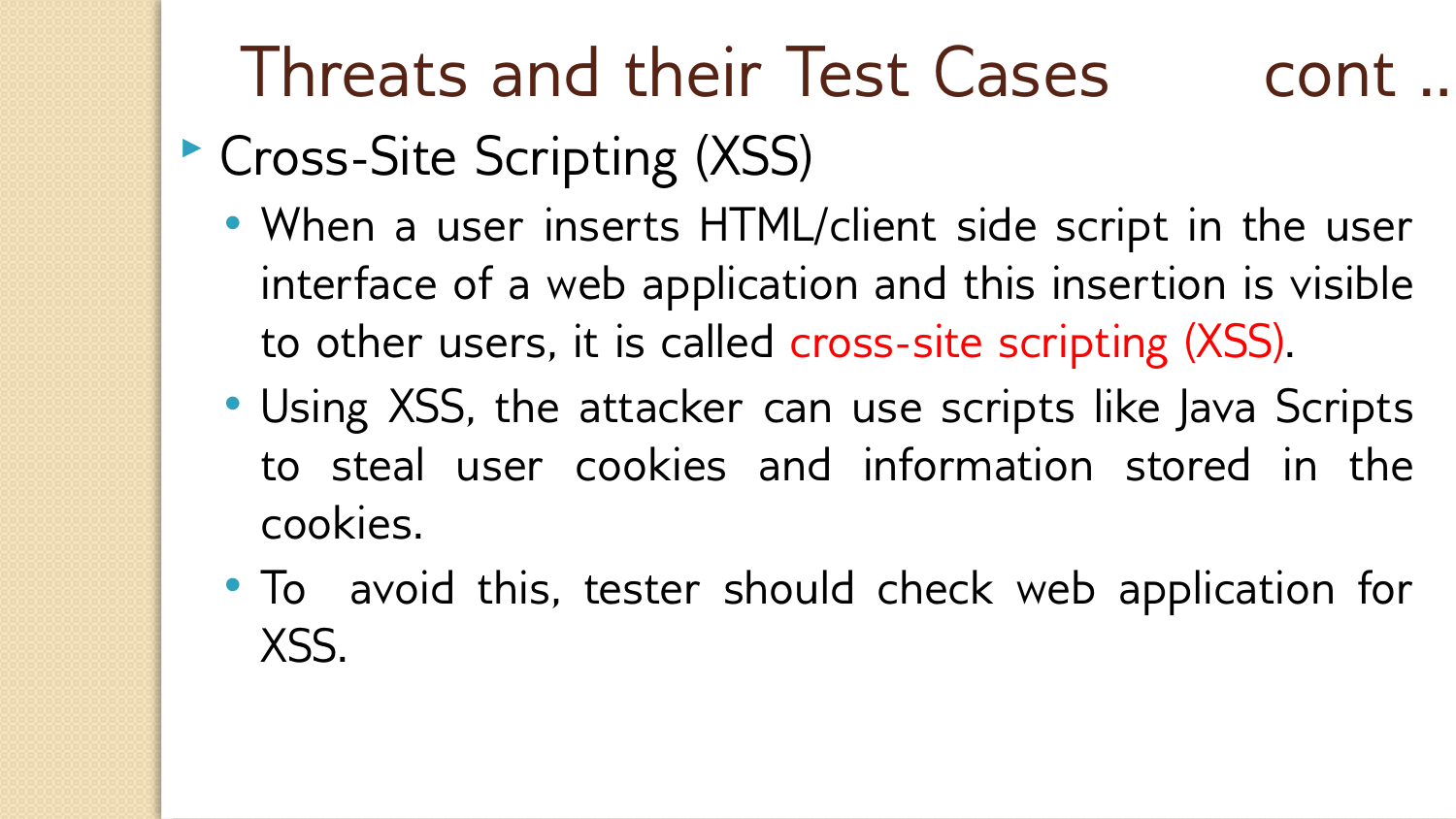

Threats and their Test Cases       cont …
Cross-Site Scripting (XSS)
When a user inserts HTML/client side script in the user interface of a web application and this insertion is visible to other users, it is called cross-site scripting (XSS).
Using XSS, the attacker can use scripts like Java Scripts to steal user cookies and information stored in the cookies.
To  avoid this, tester should check web application for XSS.